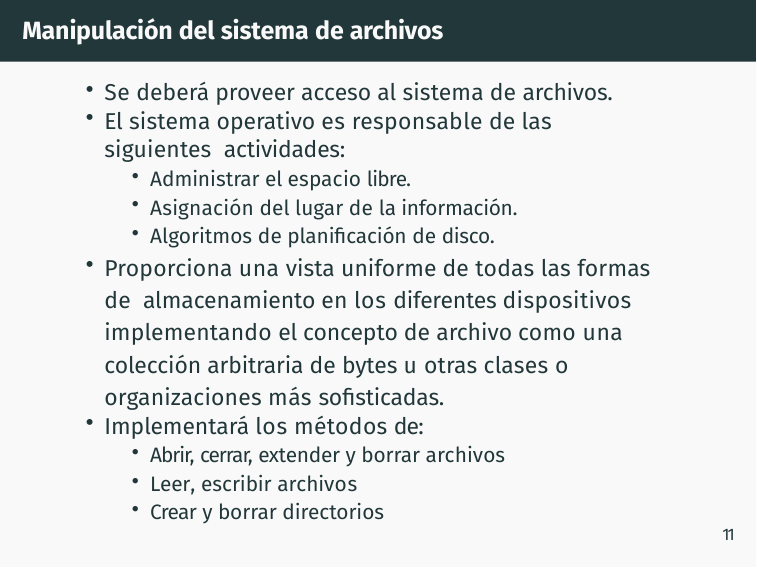

# Manipulación del sistema de archivos
Se deberá proveer acceso al sistema de archivos.
El sistema operativo es responsable de las siguientes  actividades:
Administrar el espacio libre.
Asignación del lugar de la información.
Algoritmos de planificación de disco.
Proporciona una vista uniforme de todas las formas de  almacenamiento en los diferentes dispositivos  implementando el concepto de archivo como una  colección arbitraria de bytes u otras clases o  organizaciones más sofisticadas.
Implementará los métodos de:
Abrir, cerrar, extender y borrar archivos
Leer, escribir archivos
Crear y borrar directorios
11